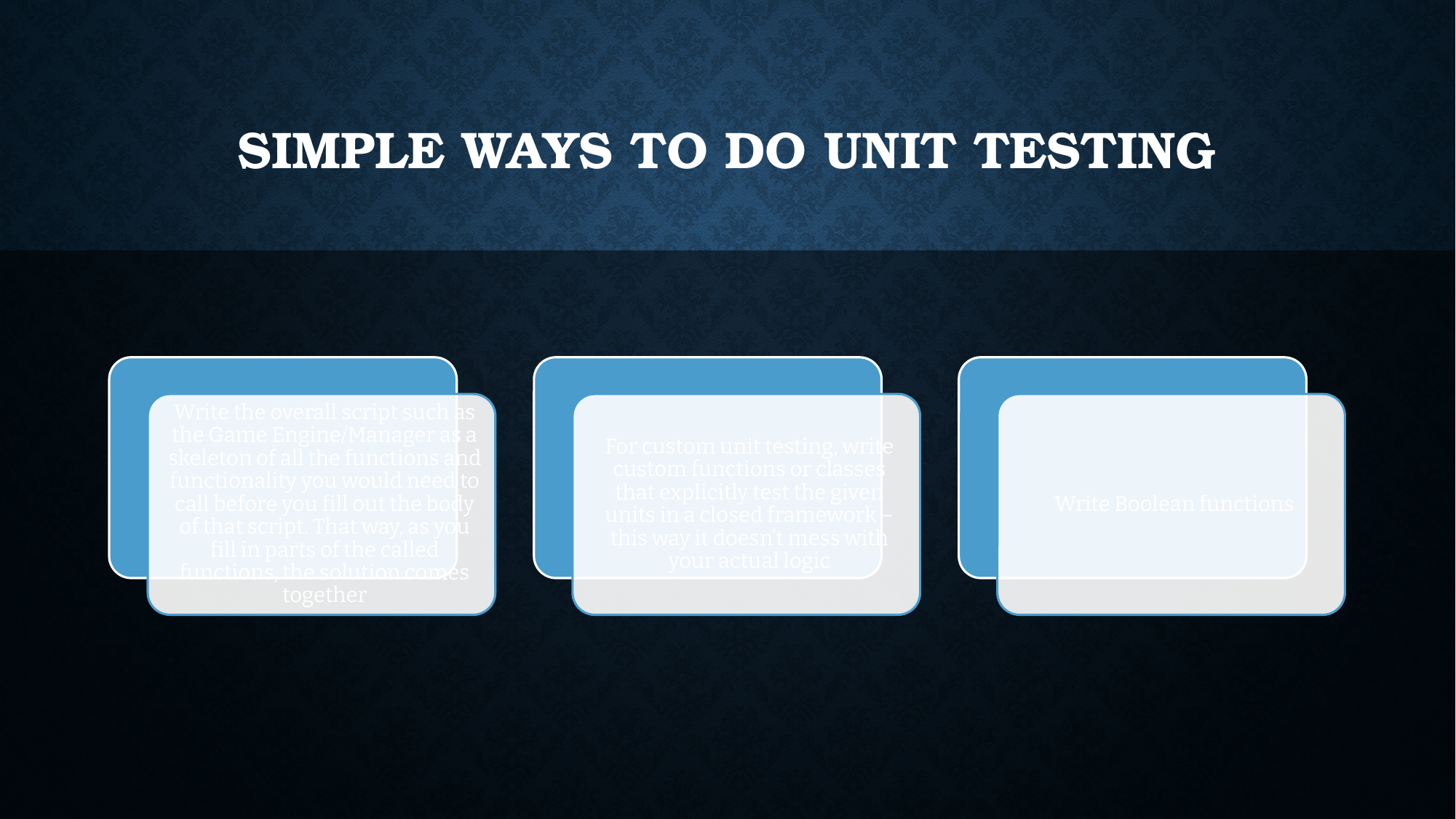

# Simple ways to do unit testing

Write the overall script such as the Game Engine/Manager as a skeleton of all the functions and functionality you would need to call before you fill out the body of that script. That way, as you fill in parts of the called functions, the solution comes together
For custom unit testing, write custom functions or classes that explicitly test the given units in a closed framework – this way it doesn’t mess with your actual logic
Write Boolean functions